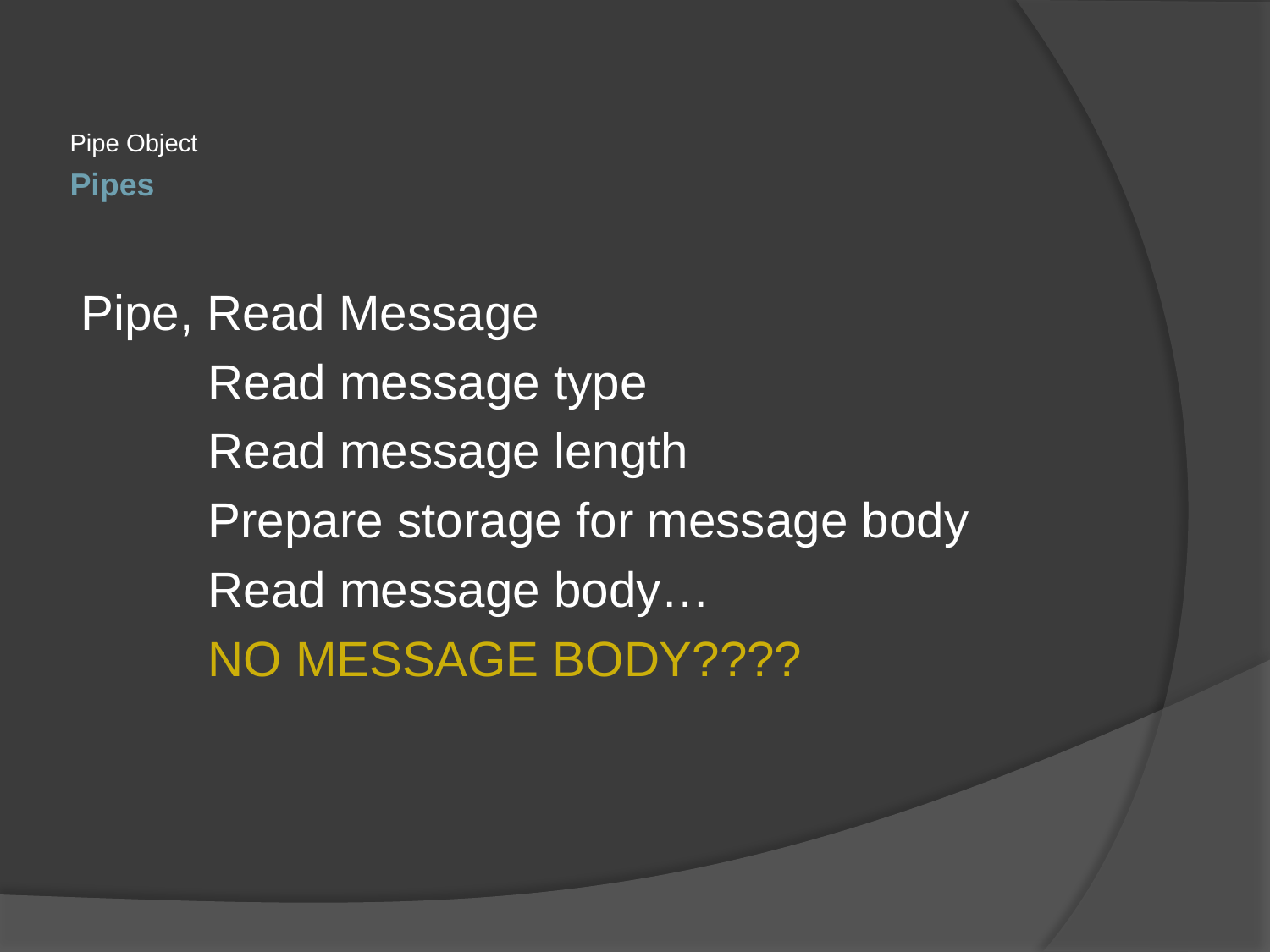

Pipe Object
# Pipes
Pipe, Read Message
	Read message type
	Read message length
	Prepare storage for message body
	Read message body…
	NO MESSAGE BODY????